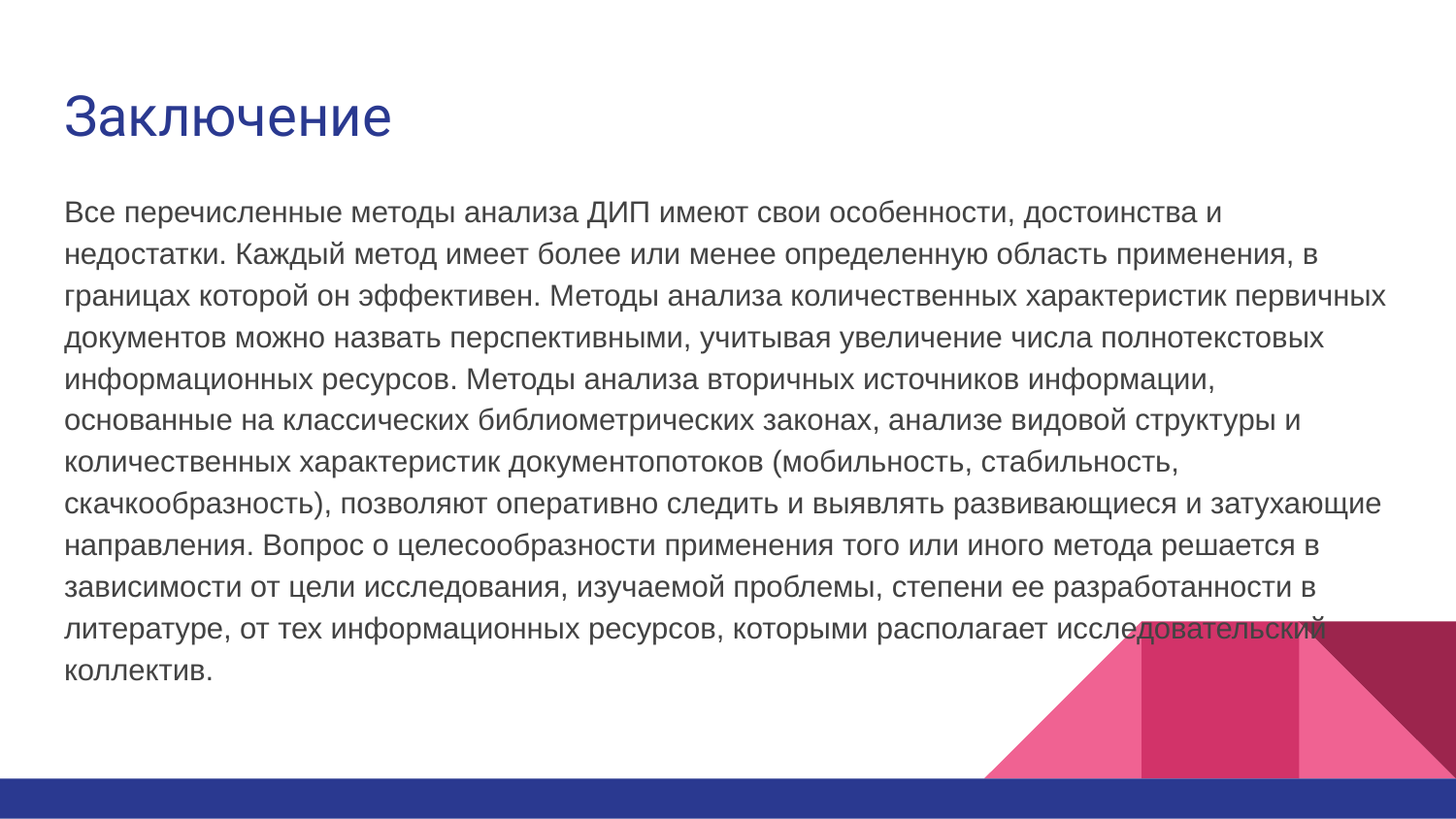

# Заключение
Все перечисленные методы анализа ДИП имеют свои особенности, достоинства и недостатки. Каждый метод имеет более или менее определенную область применения, в границах которой он эффективен. Методы анализа количественных характеристик первичных документов можно назвать перспективными, учитывая увеличение числа полнотекстовых информационных ресурсов. Методы анализа вторичных источников информации, основанные на классических библиометрических законах, анализе видовой структуры и количественных характеристик документопотоков (мобильность, стабильность, скачкообразность), позволяют оперативно следить и выявлять развивающиеся и затухающие направления. Вопрос о целесообразности применения того или иного метода решается в зависимости от цели исследования, изучаемой проблемы, степени ее разработанности в литературе, от тех информационных ресурсов, которыми располагает исследовательский коллектив.